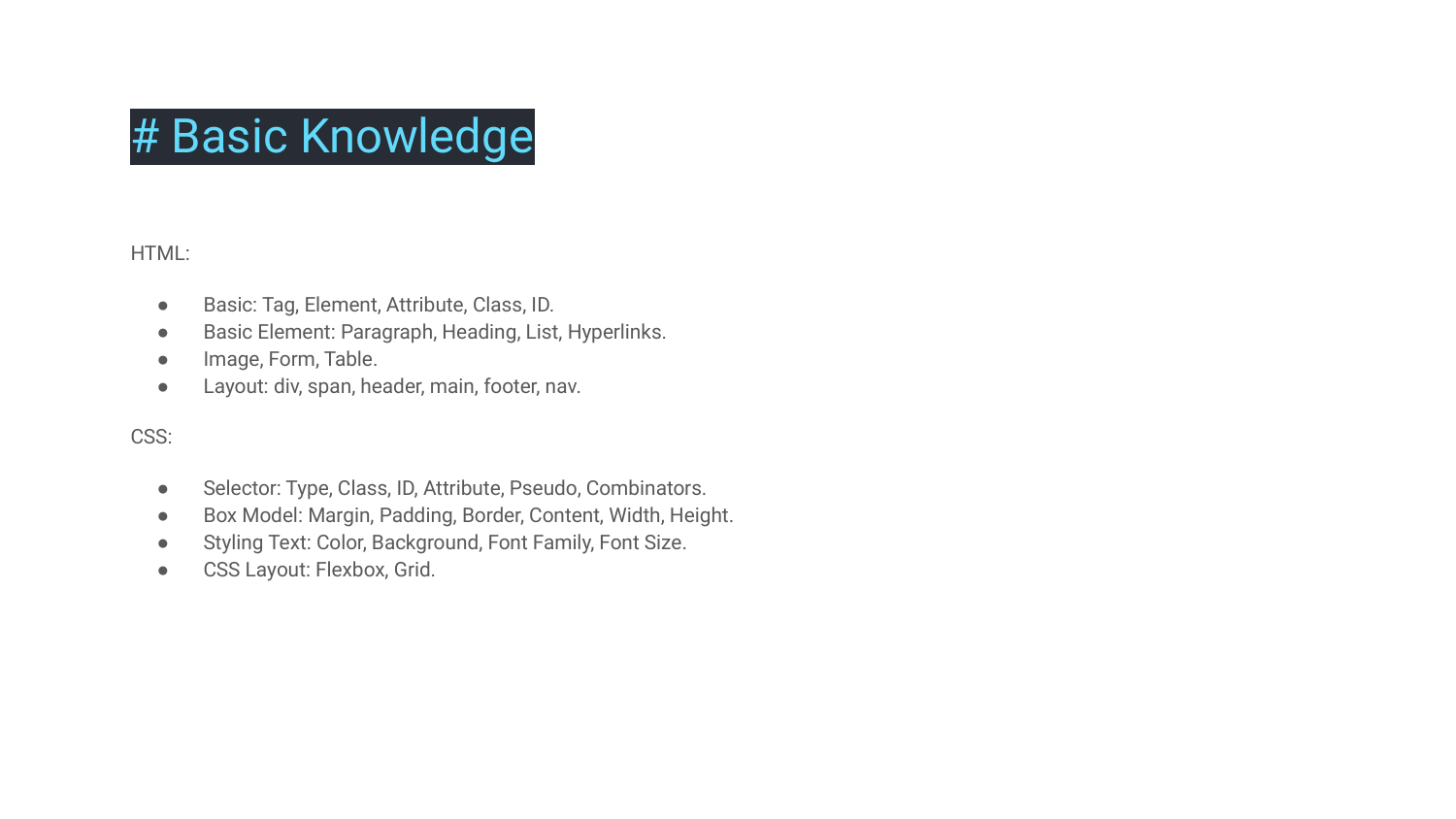

# Basic Knowledge
HTML:
Basic: Tag, Element, Attribute, Class, ID.
Basic Element: Paragraph, Heading, List, Hyperlinks.
Image, Form, Table.
Layout: div, span, header, main, footer, nav.
CSS:
Selector: Type, Class, ID, Attribute, Pseudo, Combinators.
Box Model: Margin, Padding, Border, Content, Width, Height.
Styling Text: Color, Background, Font Family, Font Size.
CSS Layout: Flexbox, Grid.